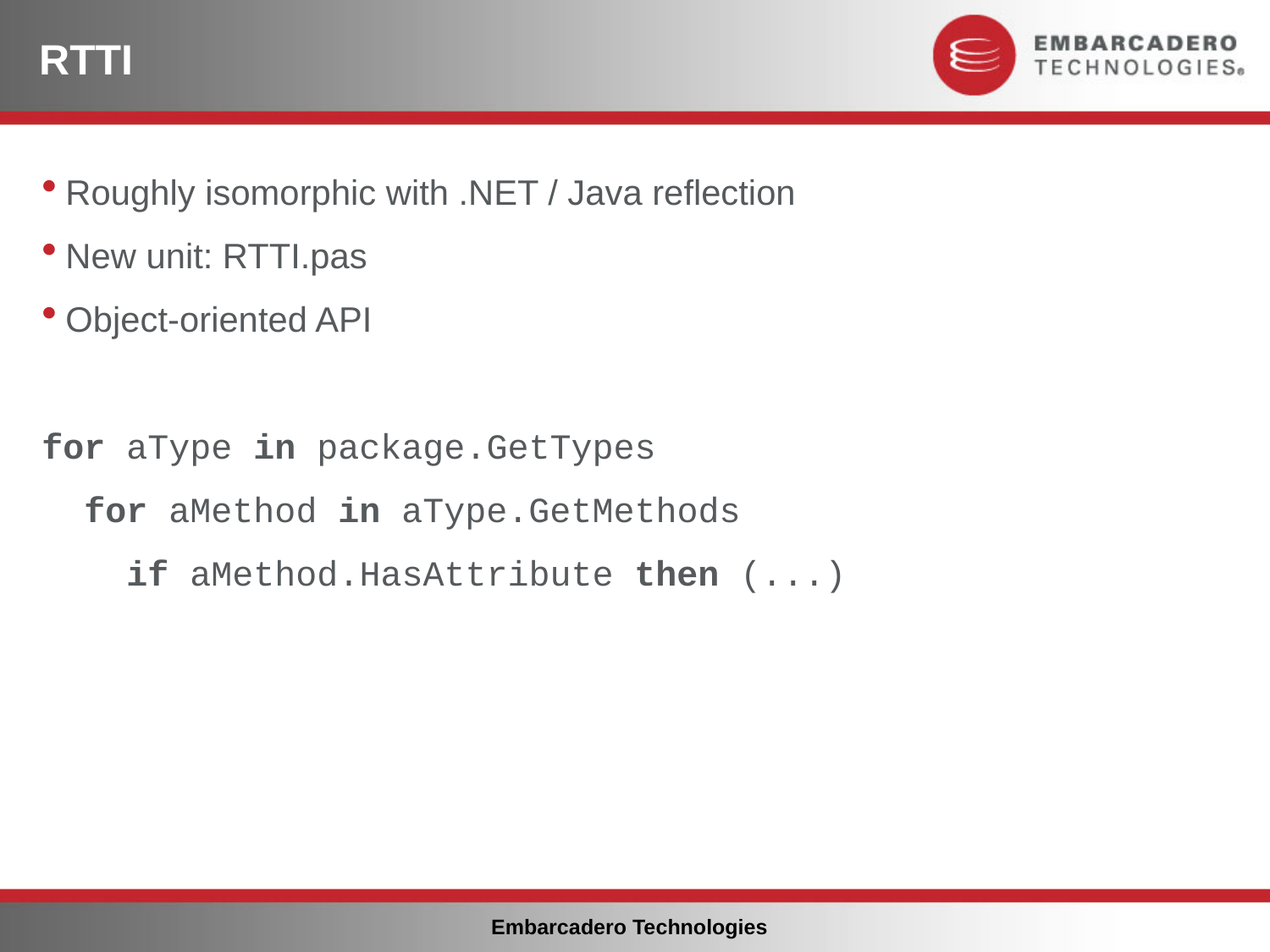

# RTTI
Roughly isomorphic with .NET / Java reflection
New unit: RTTI.pas
Object-oriented API

for aType in package.GetTypes
  for aMethod in aType.GetMethods
    if aMethod.HasAttribute then (...)